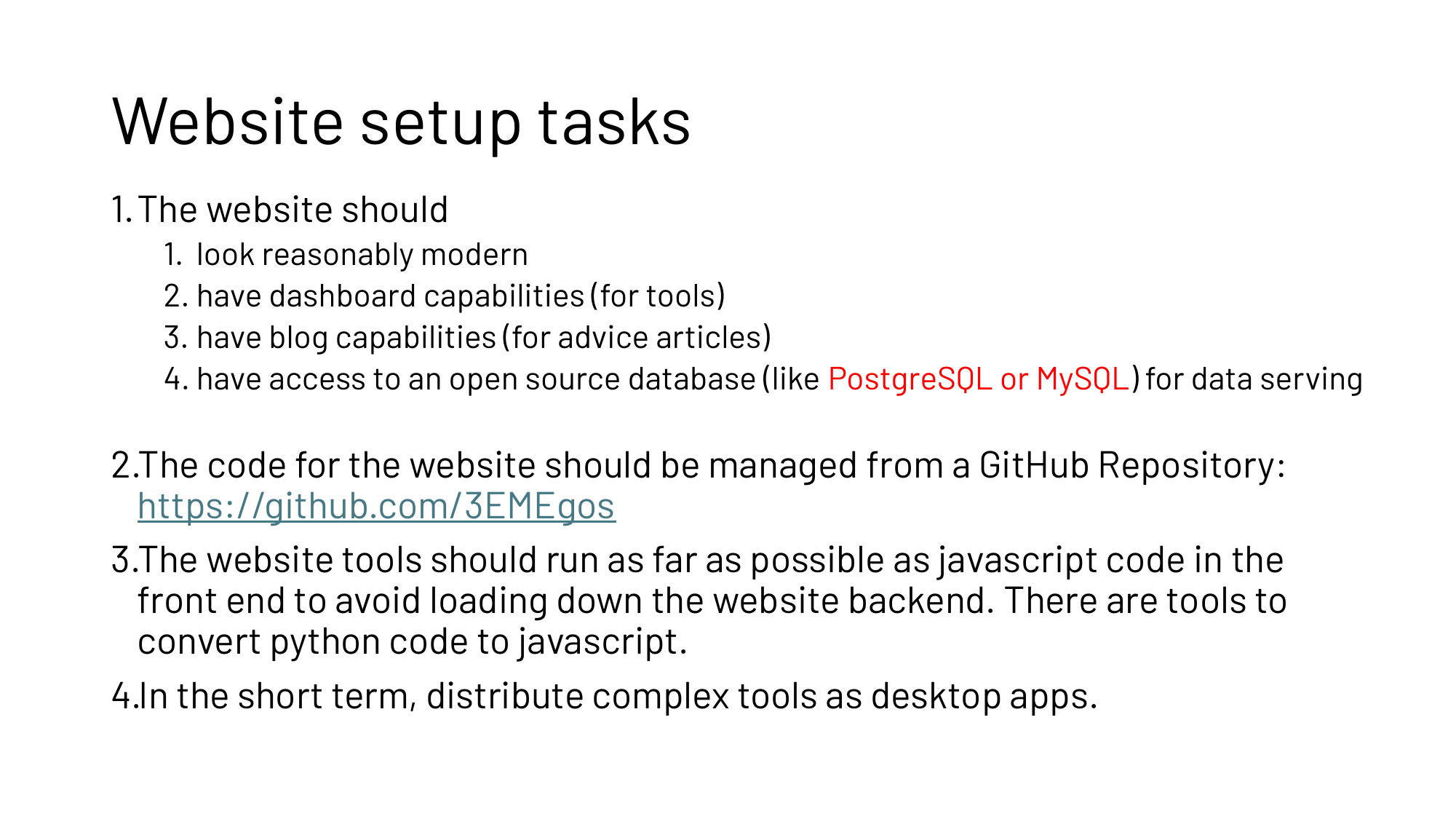

# Website setup tasks
The website should
look reasonably modern
have dashboard capabilities (for tools)
have blog capabilities (for advice articles)
have access to an open source database (like PostgreSQL or MySQL) for data serving
The code for the website should be managed from a GitHub Repository:
https://github.com/3EMEgos
The website tools should run as far as possible as javascript code in the front end to avoid loading down the website backend. There are tools to convert python code to javascript.
In the short term, distribute complex tools as desktop apps.